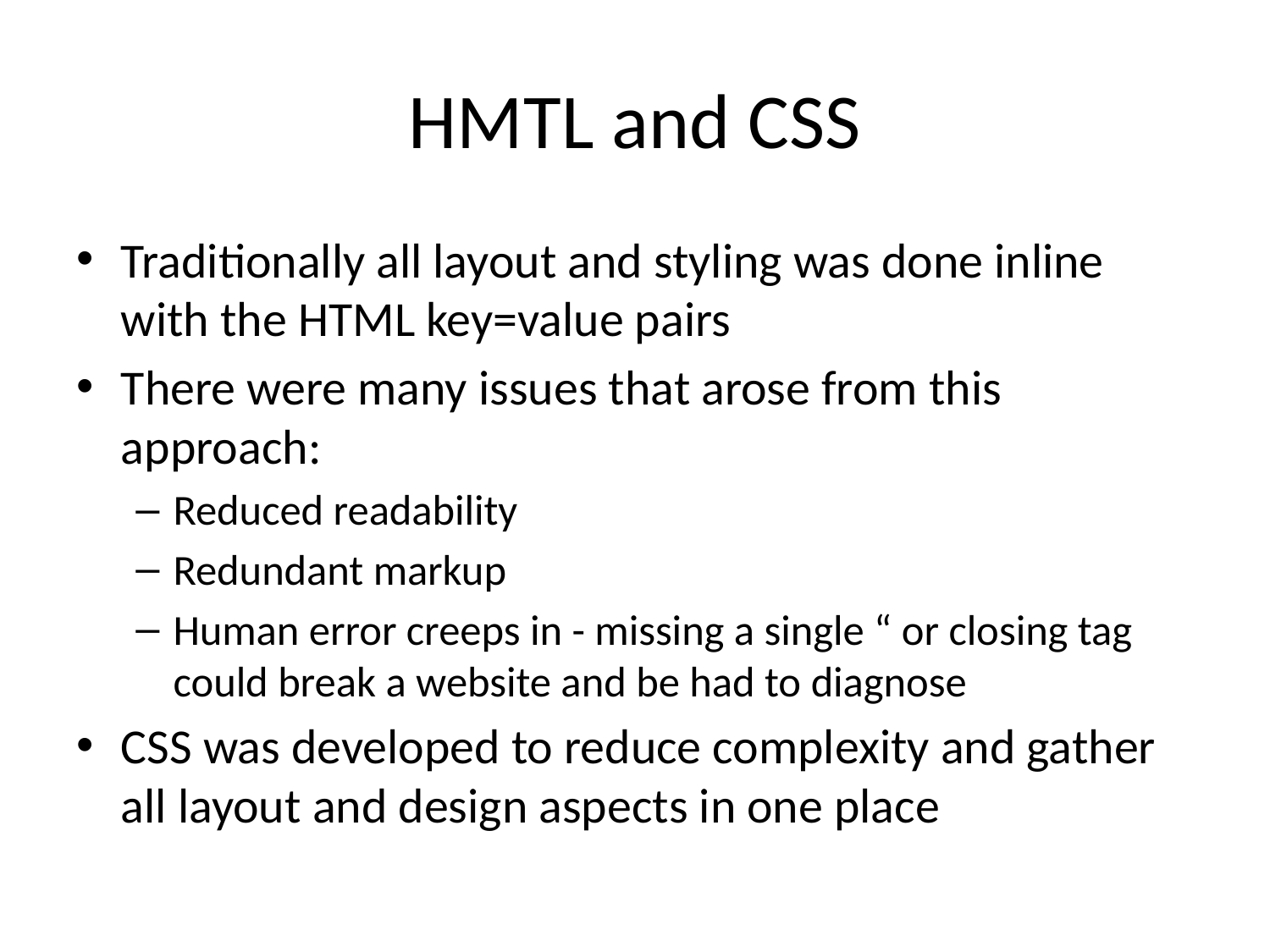

# HMTL and CSS
Traditionally all layout and styling was done inline with the HTML key=value pairs
There were many issues that arose from this approach:
Reduced readability
Redundant markup
Human error creeps in - missing a single “ or closing tag could break a website and be had to diagnose
CSS was developed to reduce complexity and gather all layout and design aspects in one place